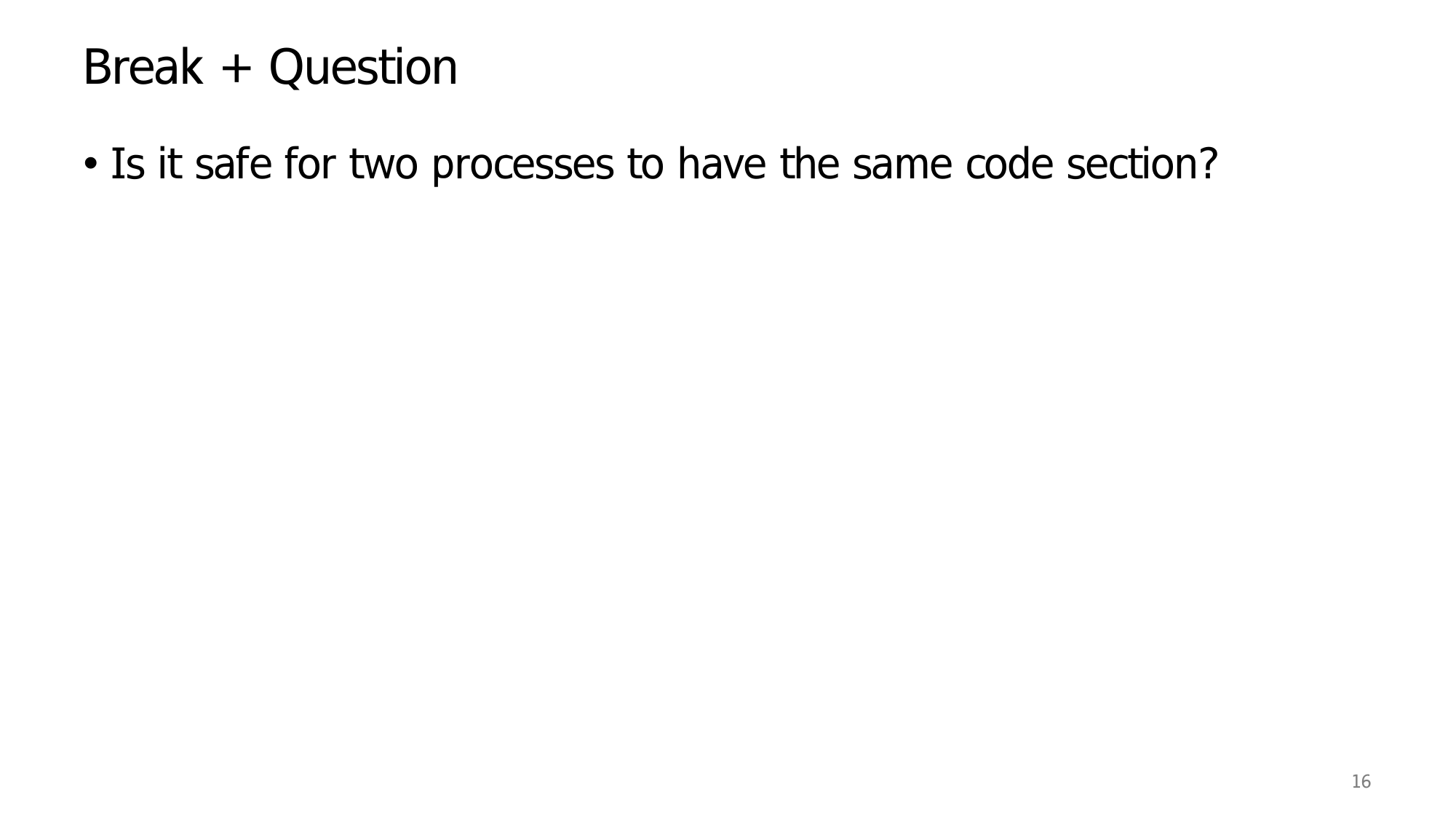

# Break + Question
Is it safe for two processes to have the same code section?
16